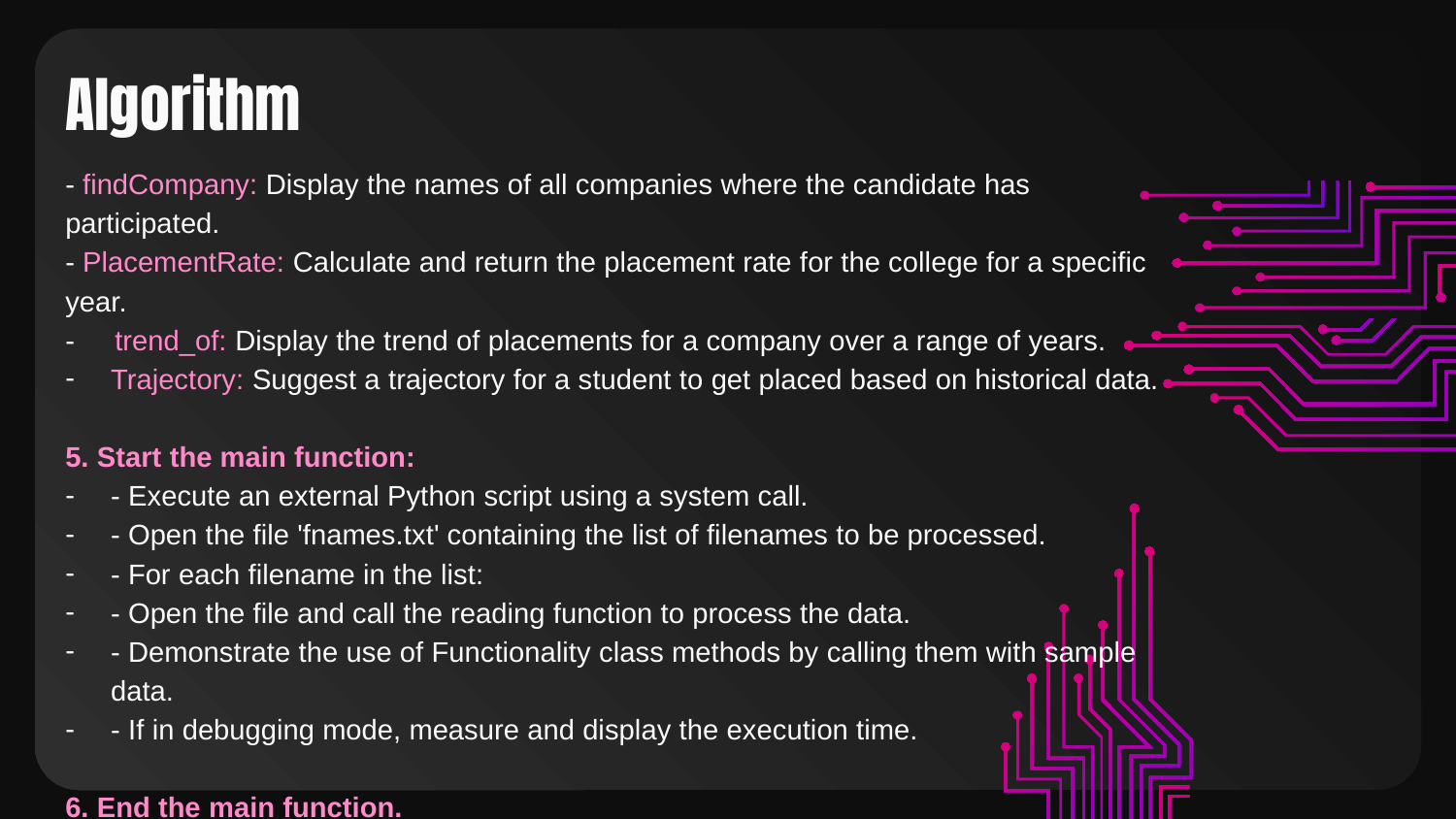

# Algorithm
- findCompany: Display the names of all companies where the candidate has
participated.
- PlacementRate: Calculate and return the placement rate for the college for a specific
year.
-     trend_of: Display the trend of placements for a company over a range of years.
Trajectory: Suggest a trajectory for a student to get placed based on historical data.

5. Start the main function:
- Execute an external Python script using a system call.
- Open the file 'fnames.txt' containing the list of filenames to be processed.
- For each filename in the list:
- Open the file and call the reading function to process the data.
- Demonstrate the use of Functionality class methods by calling them with sample data.
- If in debugging mode, measure and display the execution time.

6. End the main function.